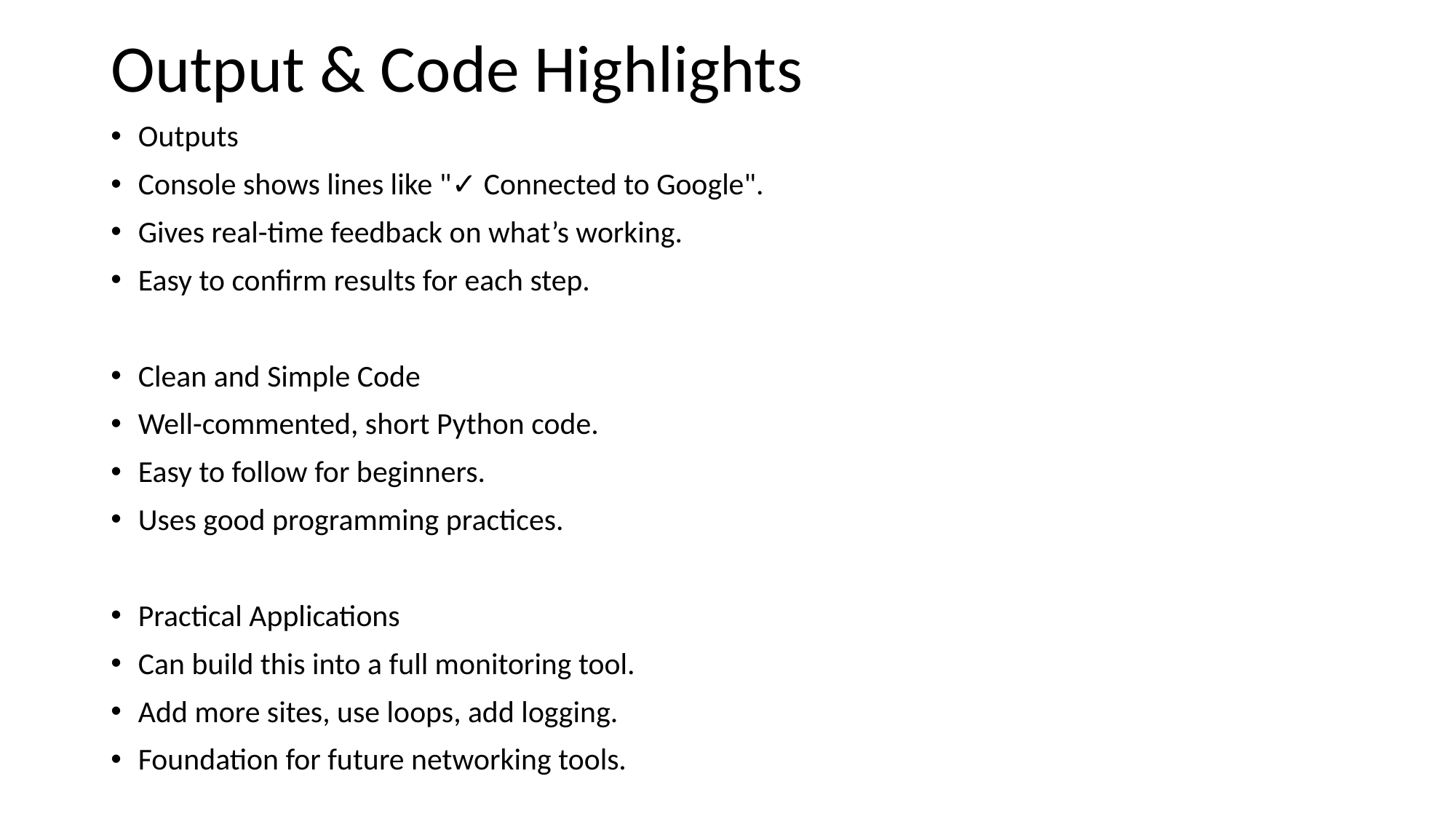

# Output & Code Highlights
Outputs
Console shows lines like "✓ Connected to Google".
Gives real-time feedback on what’s working.
Easy to confirm results for each step.

Clean and Simple Code
Well-commented, short Python code.
Easy to follow for beginners.
Uses good programming practices.

Practical Applications
Can build this into a full monitoring tool.
Add more sites, use loops, add logging.
Foundation for future networking tools.